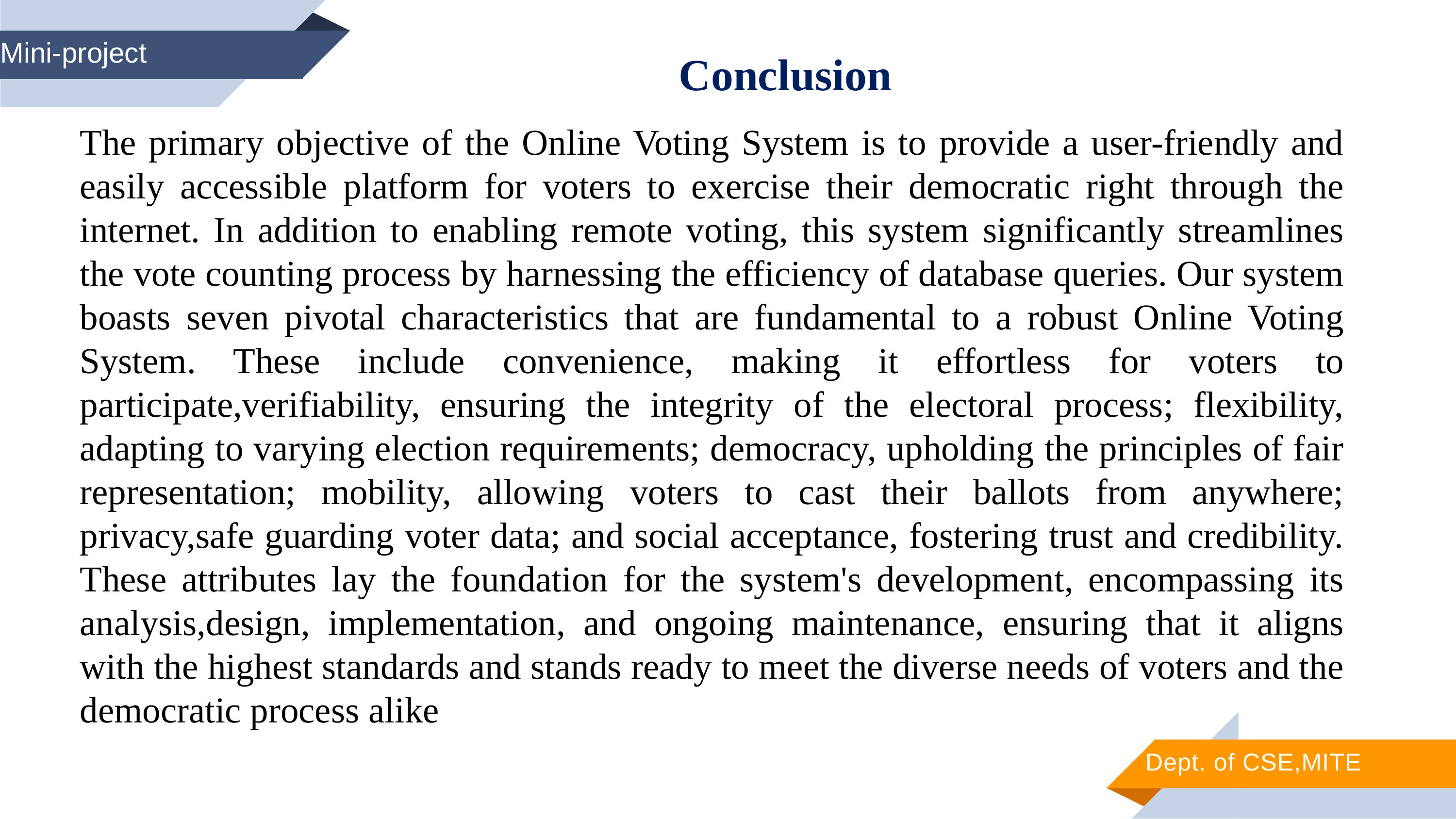

Conclusion

Mini-project

The primary objective of the Online Voting System is to provide a user-friendly and easily accessible platform for voters to exercise their democratic right through the internet. In addition to enabling remote voting, this system significantly streamlines the vote counting process by harnessing the efficiency of database queries. Our system boasts seven pivotal characteristics that are fundamental to a robust Online Voting System. These include convenience, making it effortless for voters to participate,verifiability, ensuring the integrity of the electoral process; flexibility, adapting to varying election requirements; democracy, upholding the principles of fair representation; mobility, allowing voters to cast their ballots from anywhere; privacy,safe guarding voter data; and social acceptance, fostering trust and credibility. These attributes lay the foundation for the system's development, encompassing its analysis,design, implementation, and ongoing maintenance, ensuring that it aligns with the highest standards and stands ready to meet the diverse needs of voters and the democratic process alike

Dept. of CSE,MITE